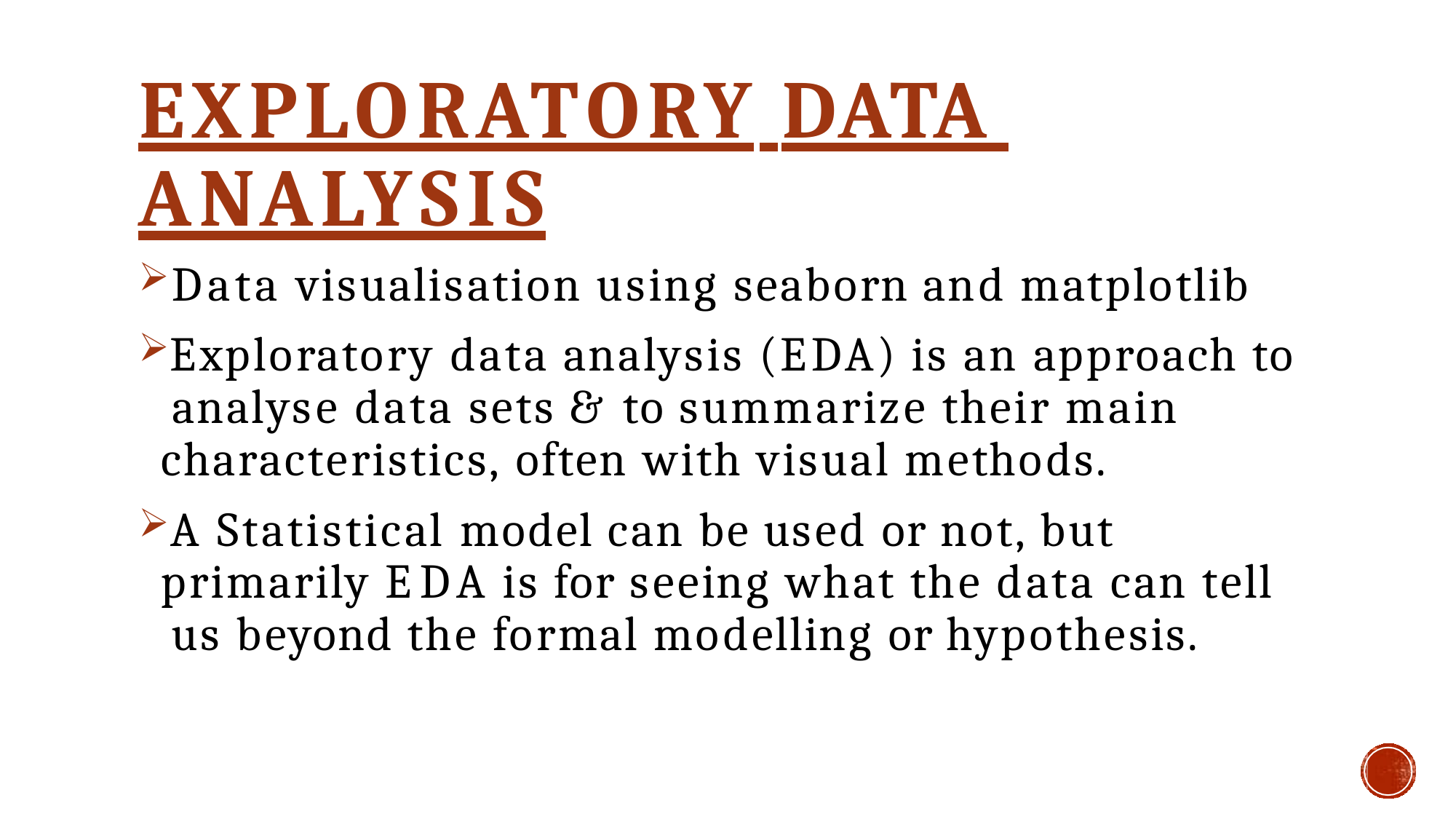

# EXPLORATORY DATA  ANALYSIS
Data visualisation using seaborn and matplotlib
Exploratory data analysis (EDA) is an approach to  analyse data sets & to summarize their main  characteristics, often with visual methods.
A Statistical model can be used or not, but  primarily EDA is for seeing what the data can tell  us beyond the formal modelling or hypothesis.